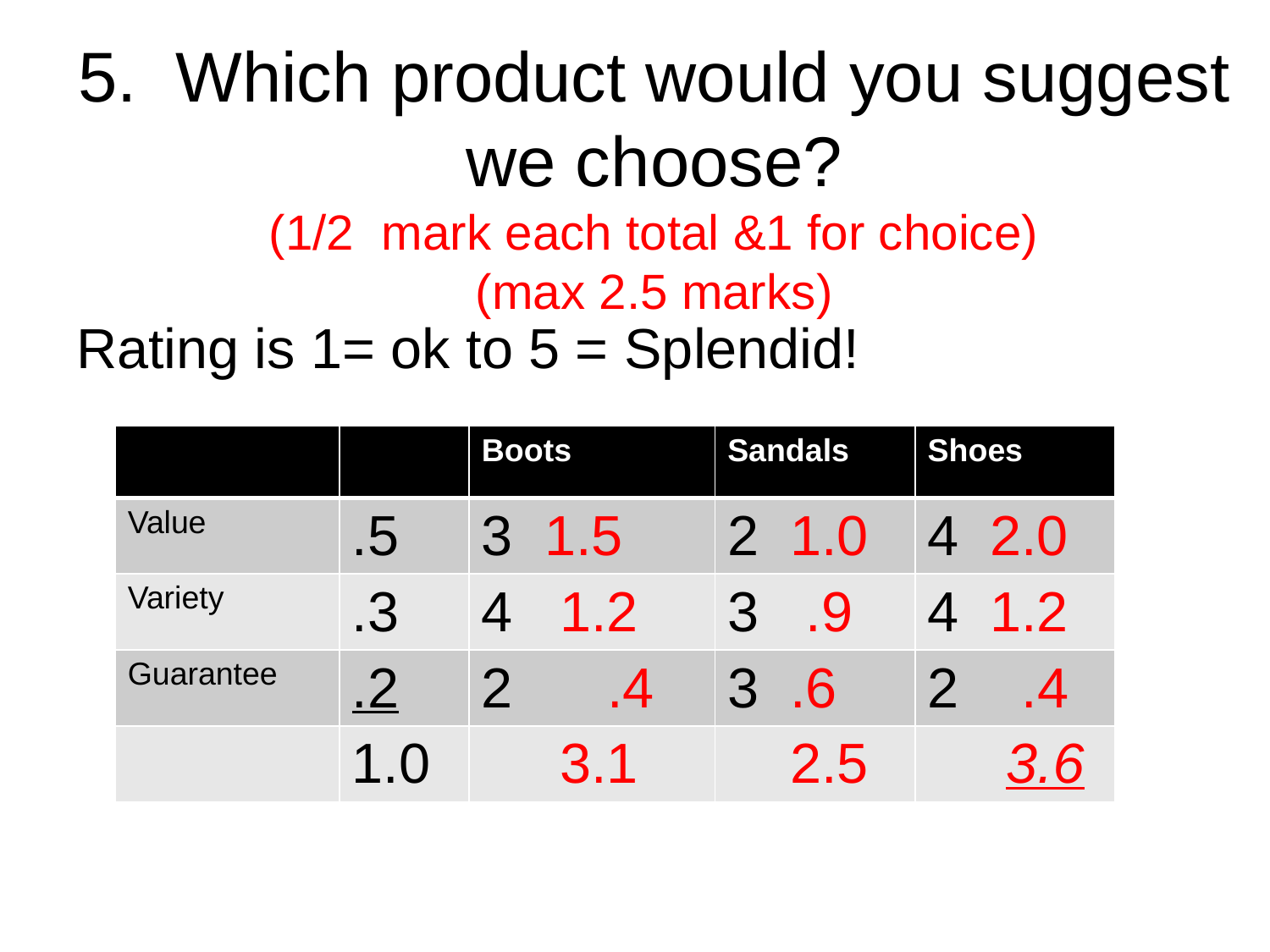

# 5.  Which product would you suggest we choose? (1/2  mark each total &1 for choice) (max 2.5 marks)
Rating is 1= ok to 5 = Splendid!
|  |  | Boots | Sandals | Shoes |
| --- | --- | --- | --- | --- |
| Value | .5 | 3 1.5 | 2 1.0 | 4 2.0 |
| Variety | .3 | 4 1.2 | 3 .9 | 4 1.2 |
| Guarantee | .2 | 2 .4 | 3 .6 | 2 .4 |
|  | 1.0 | 3.1 | 2.5 | 3.6 |